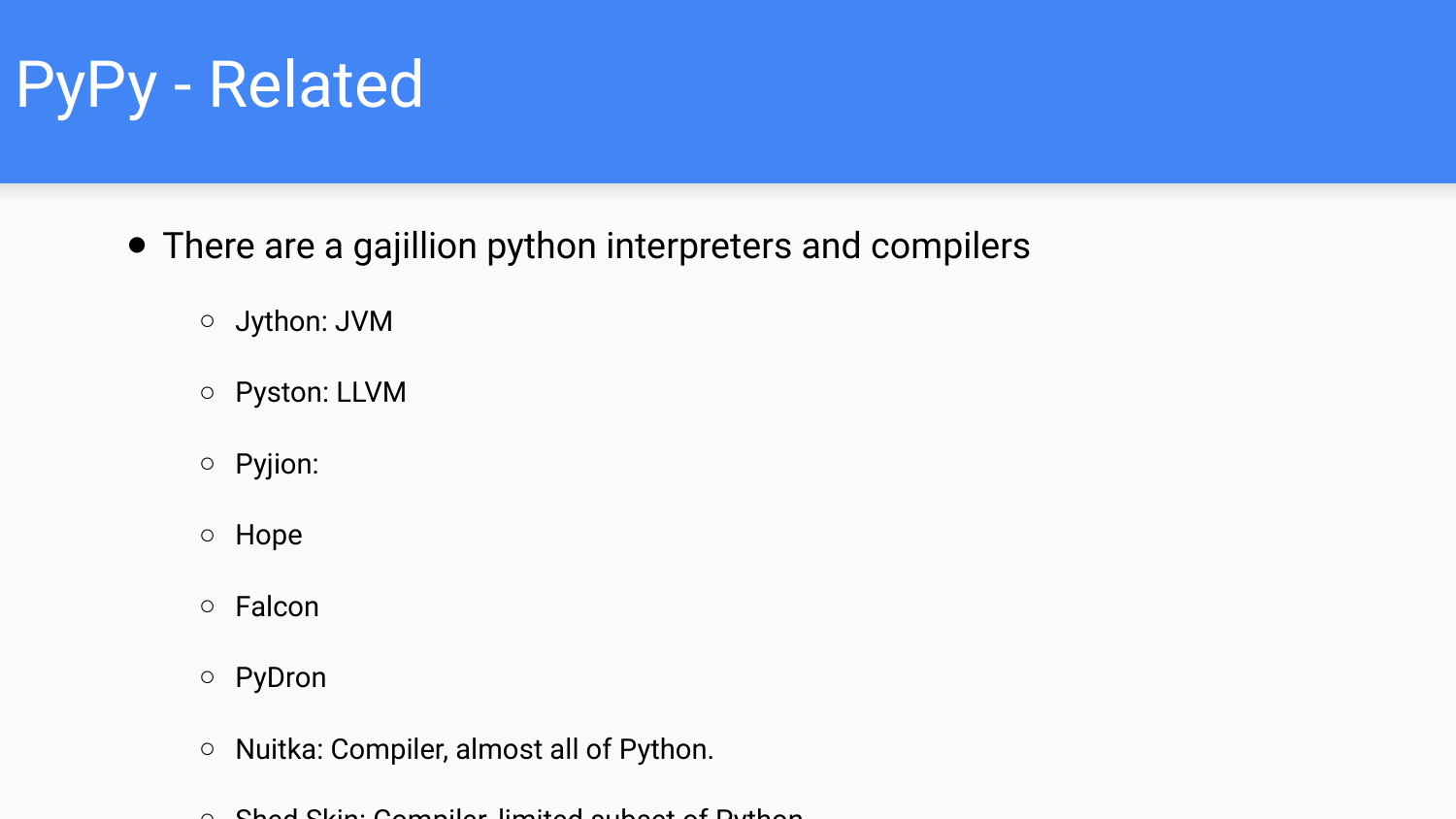

# PyPy - Related
There are a gajillion python interpreters and compilers
Jython: JVM
Pyston: LLVM
Pyjion:
Hope
Falcon
PyDron
Nuitka: Compiler, almost all of Python.
Shed Skin: Compiler, limited subset of Python.
Pythran: Compiler, limited subset of Python
GT-Py: Intel's interpreter. Adds OpenMP and OpenACC annotations